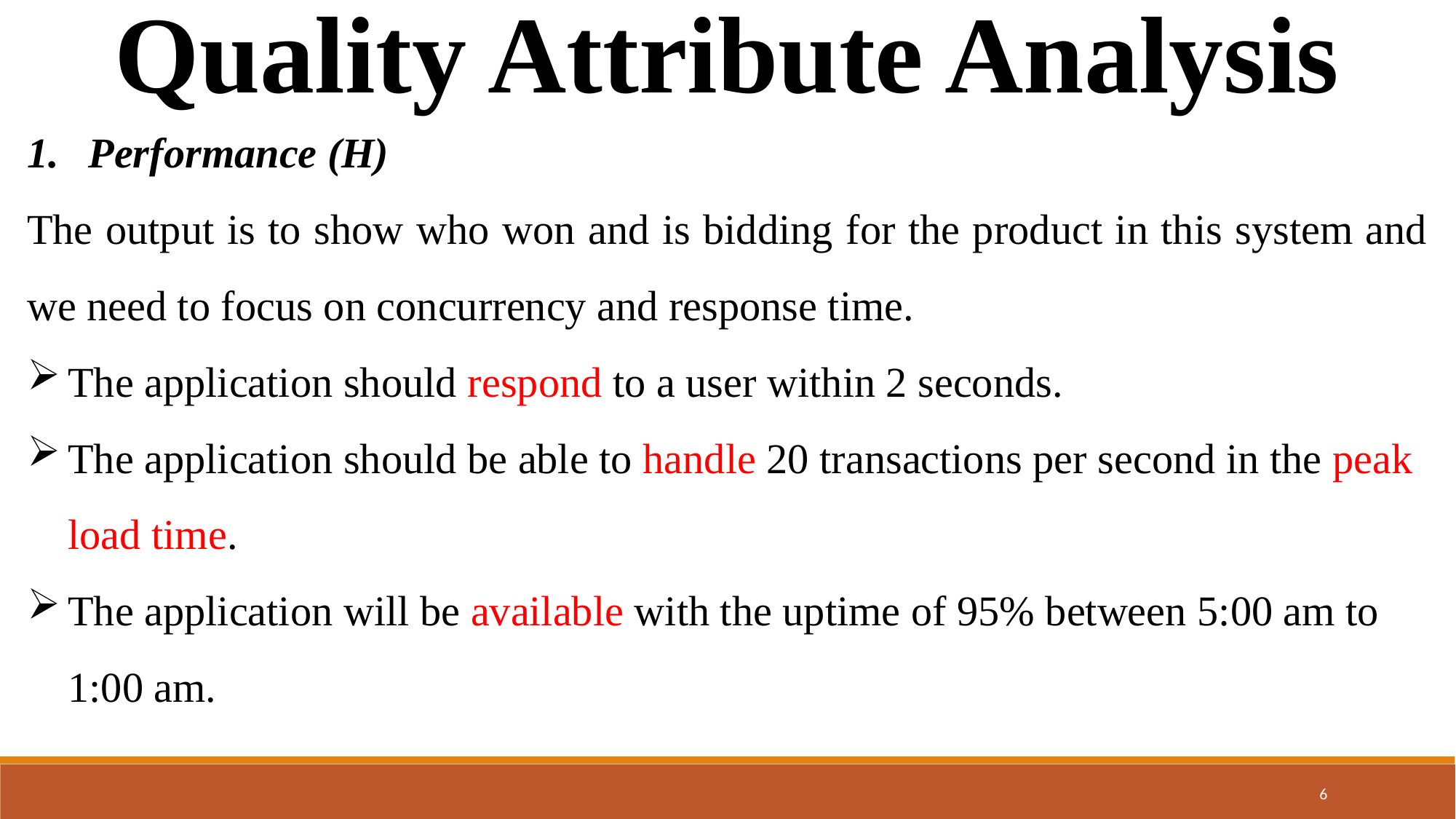

Quality Attribute Analysis
Performance (H)
The output is to show who won and is bidding for the product in this system and we need to focus on concurrency and response time.
The application should respond to a user within 2 seconds.
The application should be able to handle 20 transactions per second in the peak load time.
The application will be available with the uptime of 95% between 5:00 am to 1:00 am.
6